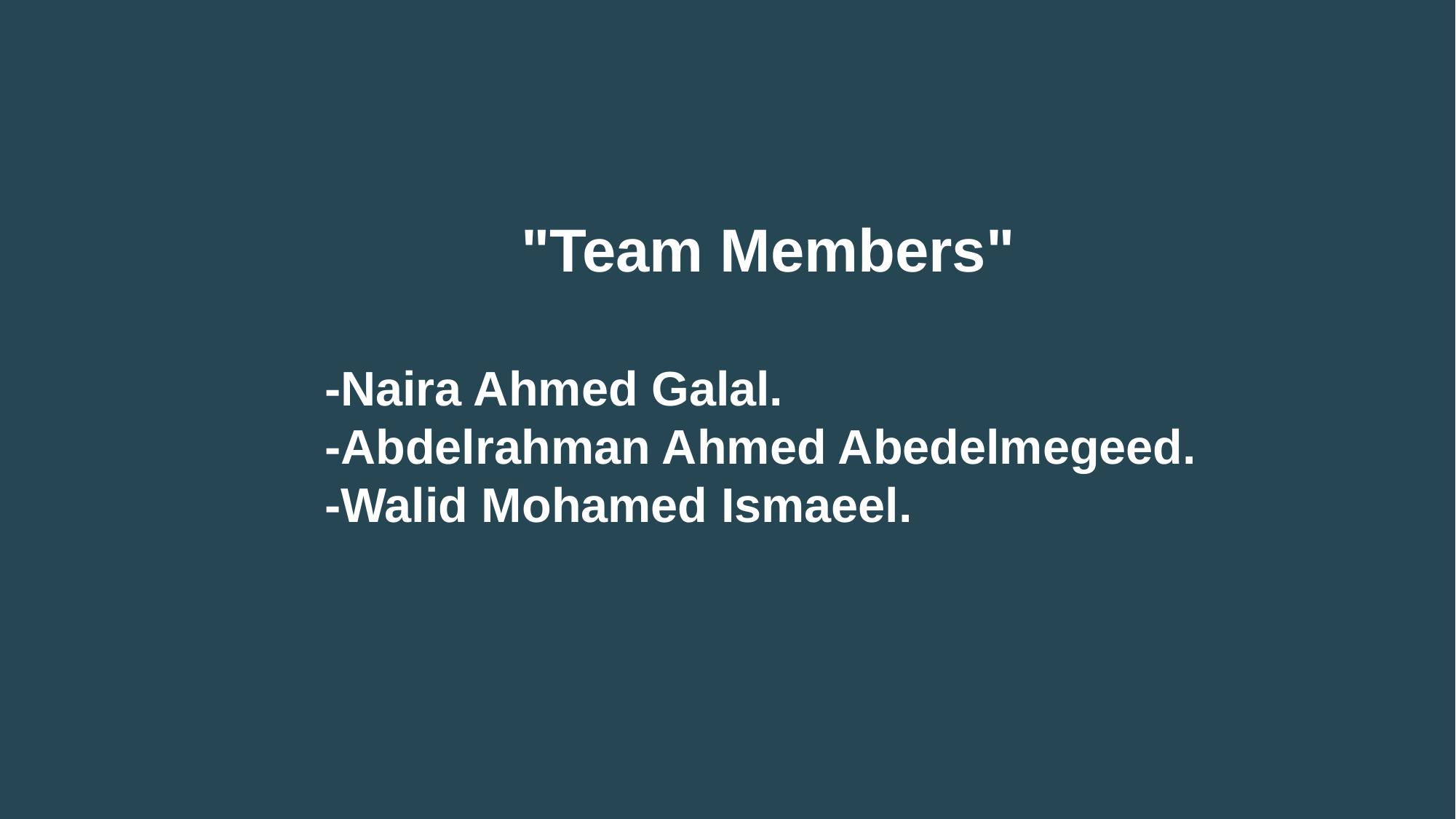

"Team Members"

-Naira Ahmed Galal.
-Abdelrahman Ahmed Abedelmegeed.
-Walid Mohamed Ismaeel.